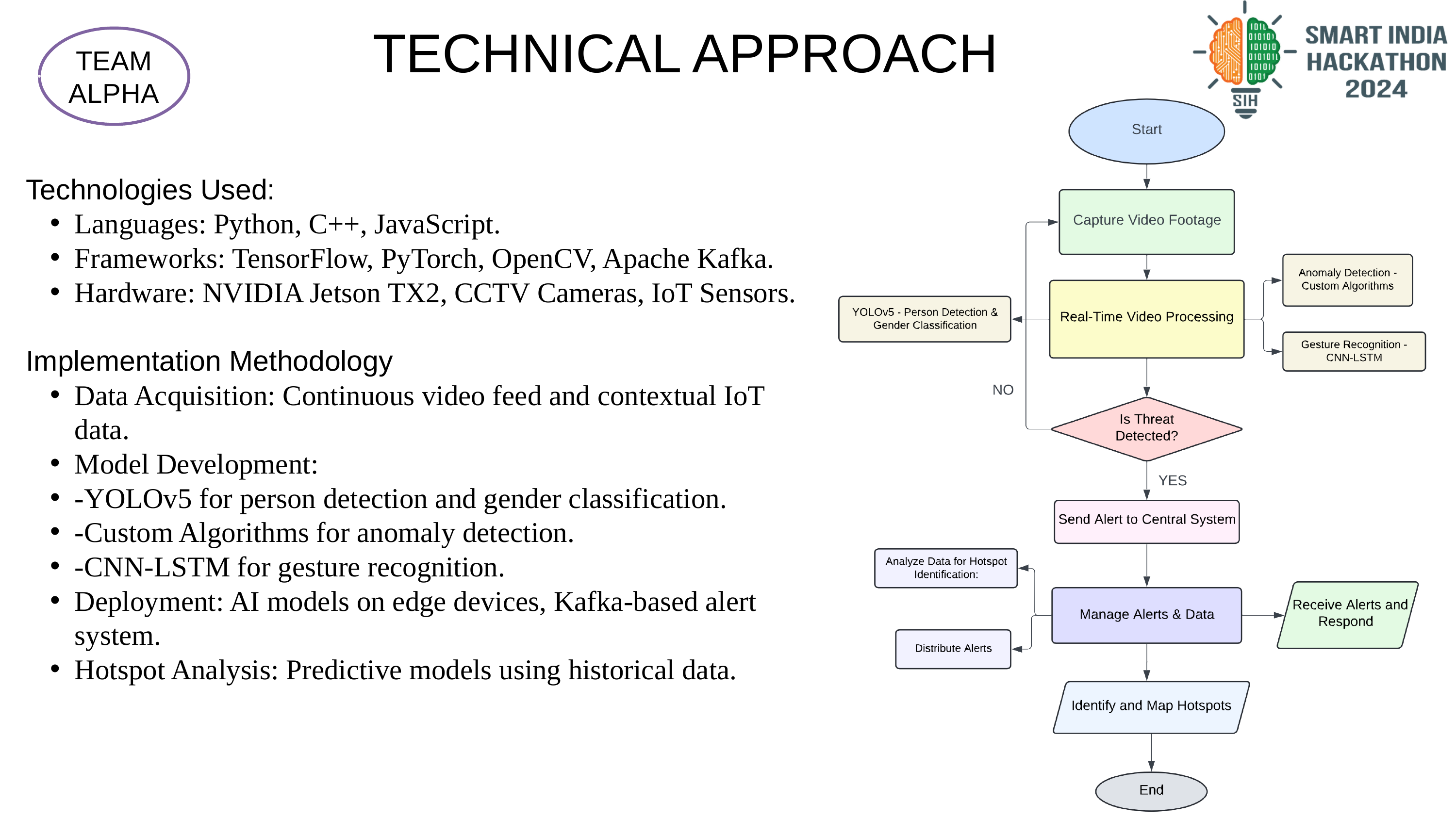

TECHNICAL APPROACH

TEAM ALPHA

Technologies Used:
Languages: Python, C++, JavaScript.
Frameworks: TensorFlow, PyTorch, OpenCV, Apache Kafka.
Hardware: NVIDIA Jetson TX2, CCTV Cameras, IoT Sensors.

Implementation Methodology
Data Acquisition: Continuous video feed and contextual IoT data.
Model Development:
-YOLOv5 for person detection and gender classification.
-Custom Algorithms for anomaly detection.
-CNN-LSTM for gesture recognition.
Deployment: AI models on edge devices, Kafka-based alert system.
Hotspot Analysis: Predictive models using historical data.
3